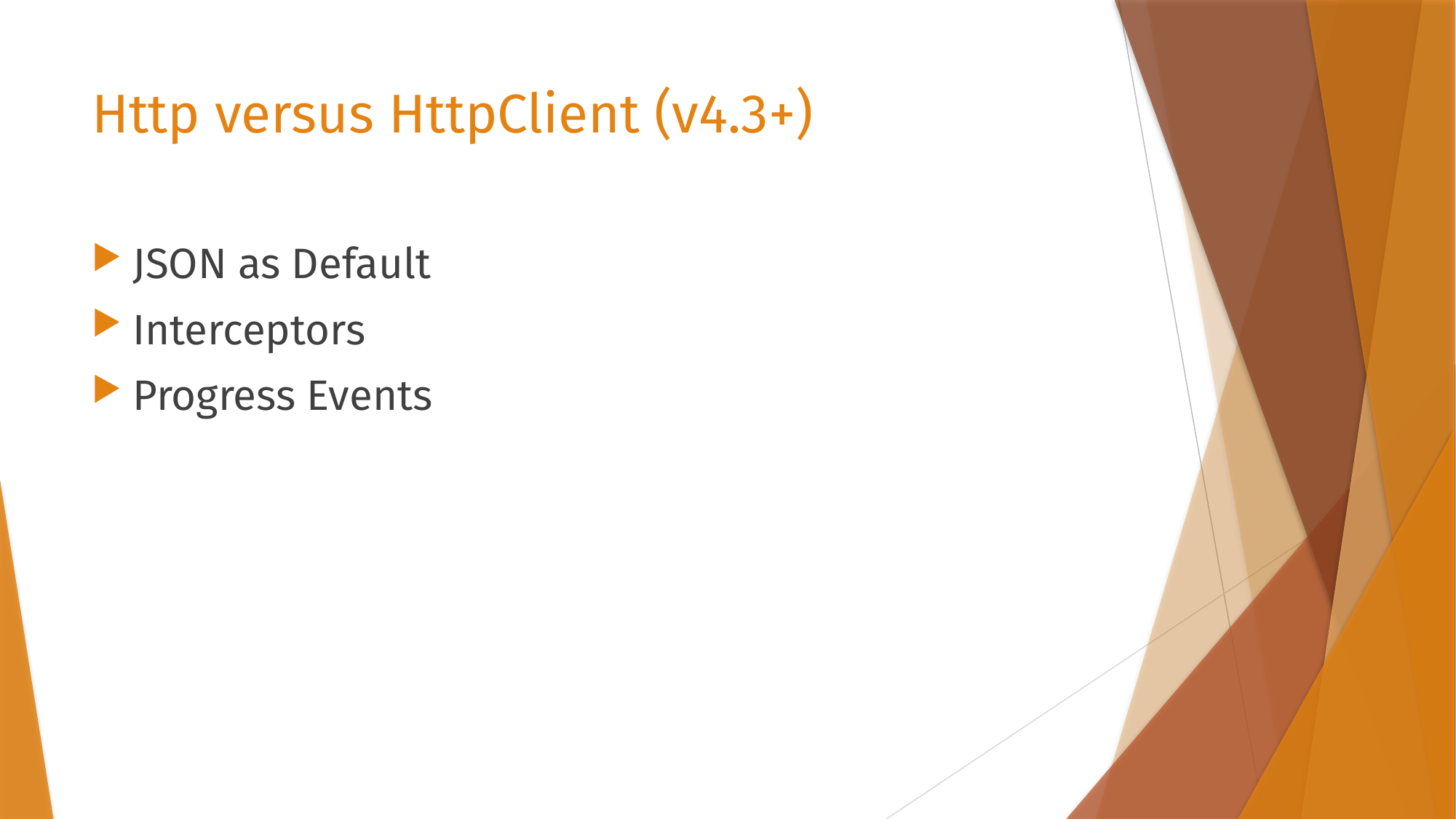

# Http versus HttpClient (v4.3+)
JSON as Default
Interceptors
Progress Events